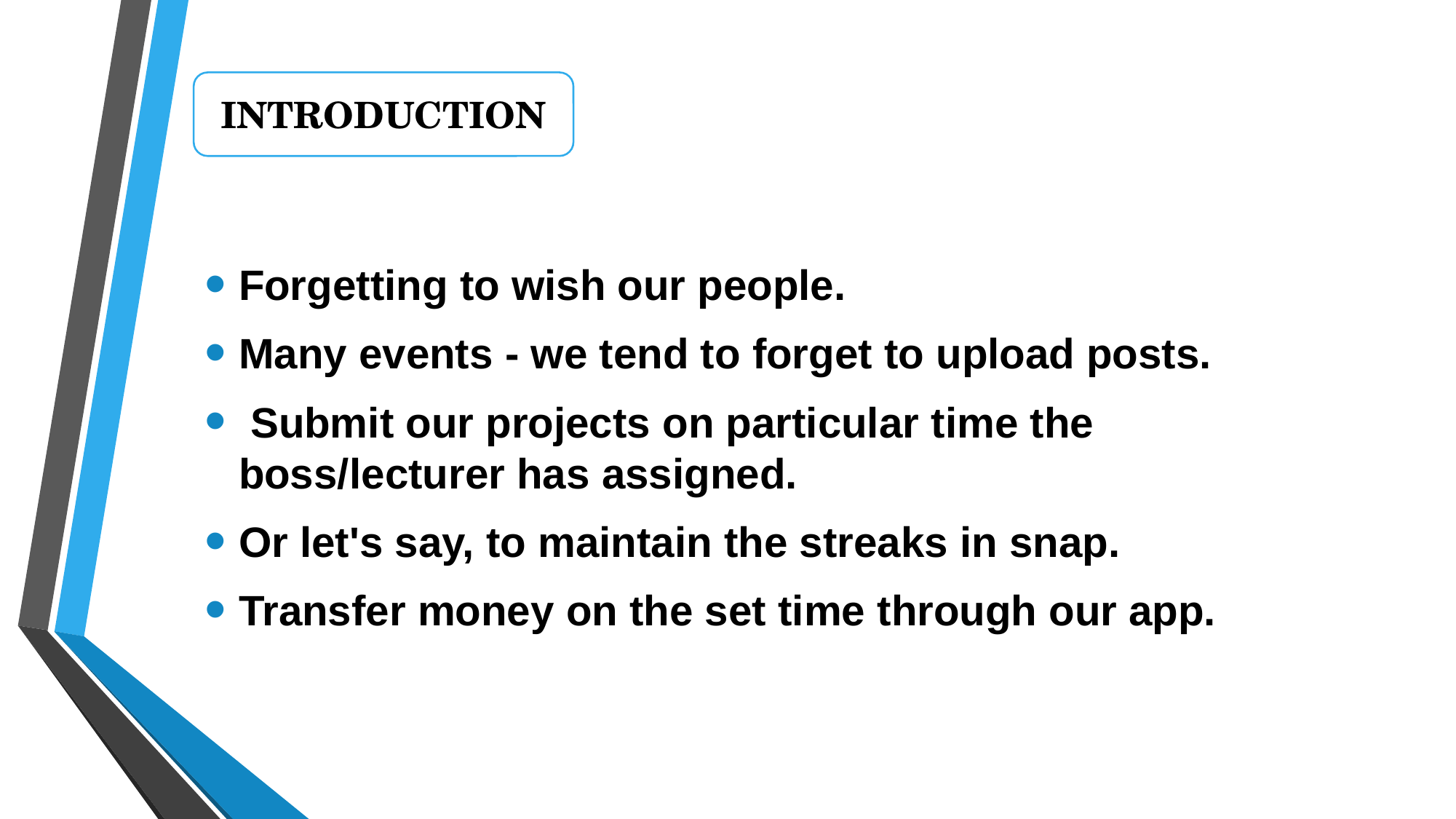

INTRODUCTION
Forgetting to wish our people.
Many events - we tend to forget to upload posts.
 Submit our projects on particular time the boss/lecturer has assigned.
Or let's say, to maintain the streaks in snap.
Transfer money on the set time through our app.